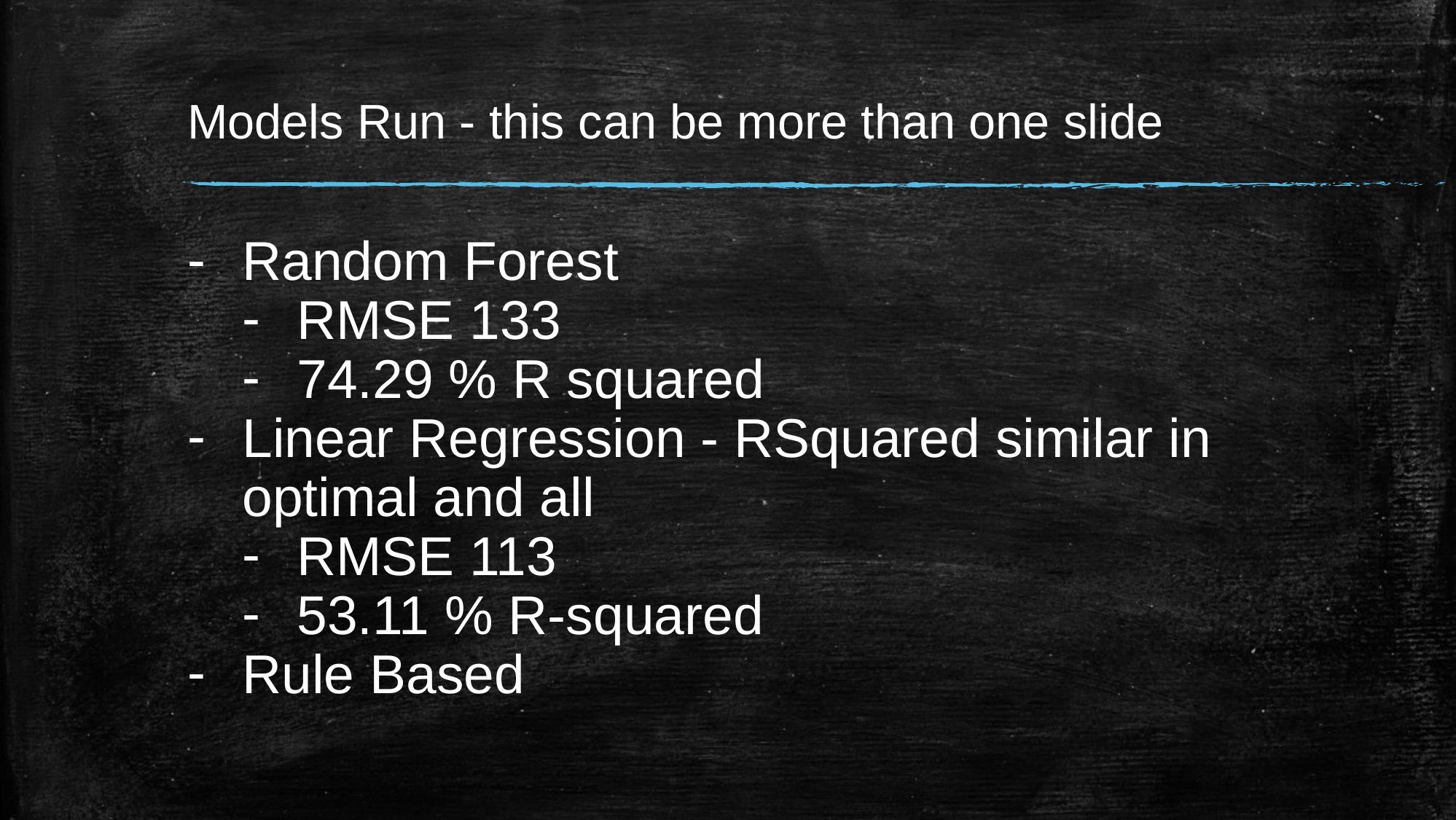

# Models Run - this can be more than one slide
Random Forest
RMSE 133
74.29 % R squared
Linear Regression - RSquared similar in optimal and all
RMSE 113
53.11 % R-squared
Rule Based